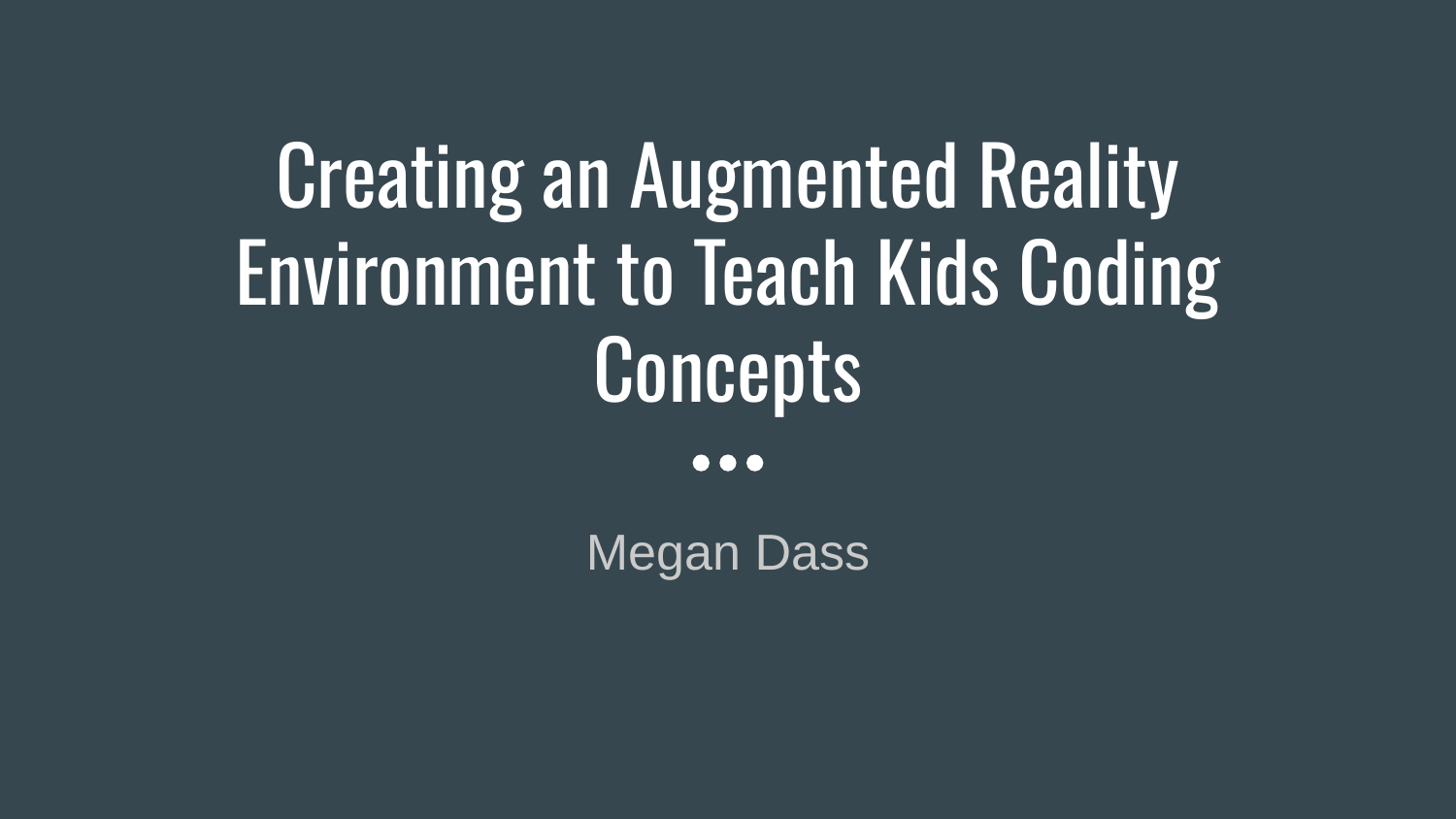

# Creating an Augmented Reality Environment to Teach Kids Coding Concepts
Megan Dass